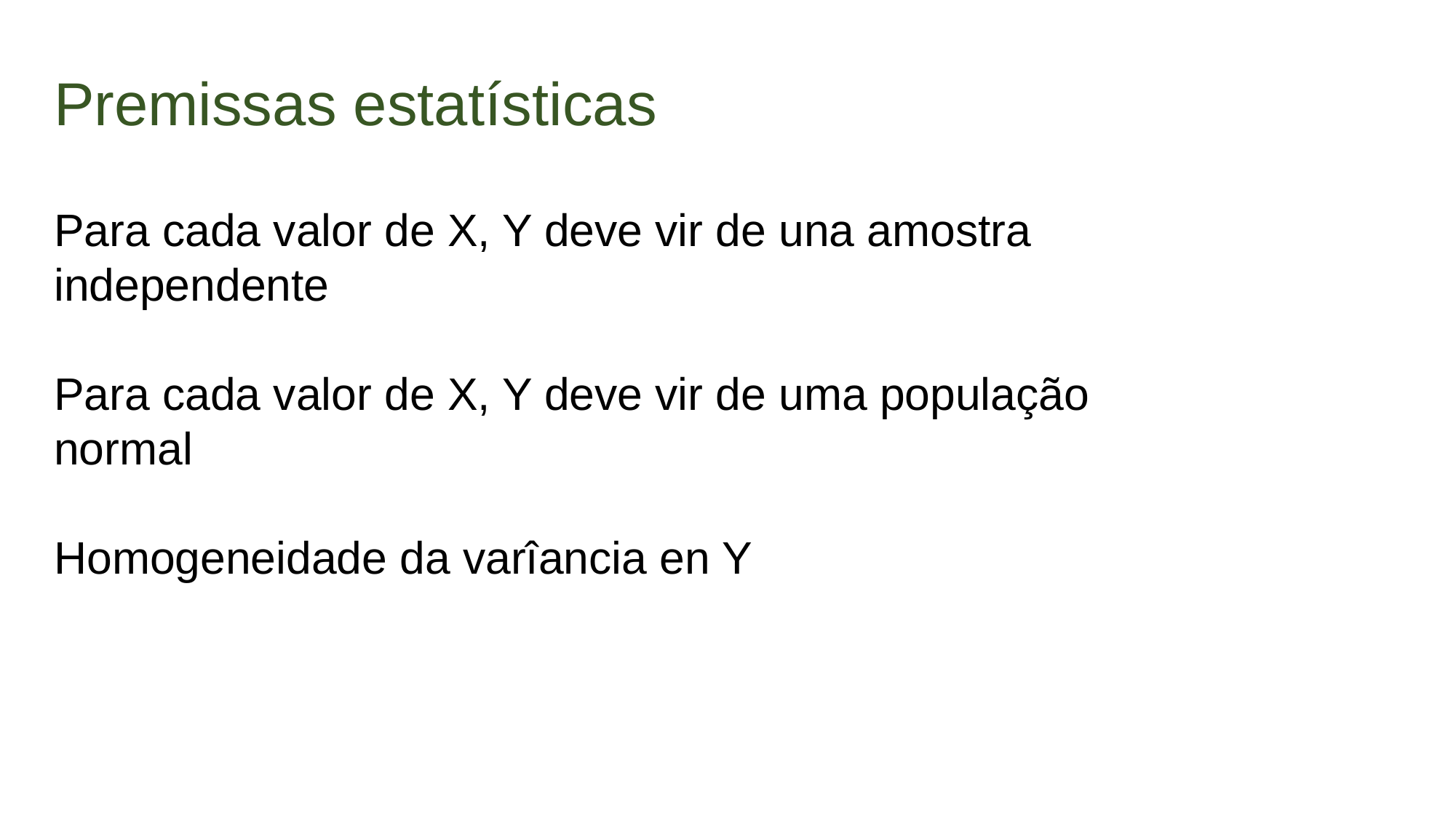

Premissas estatísticas
Para cada valor de X, Y deve vir de una amostra independente

Para cada valor de X, Y deve vir de uma população normal

Homogeneidade da varîancia en Y